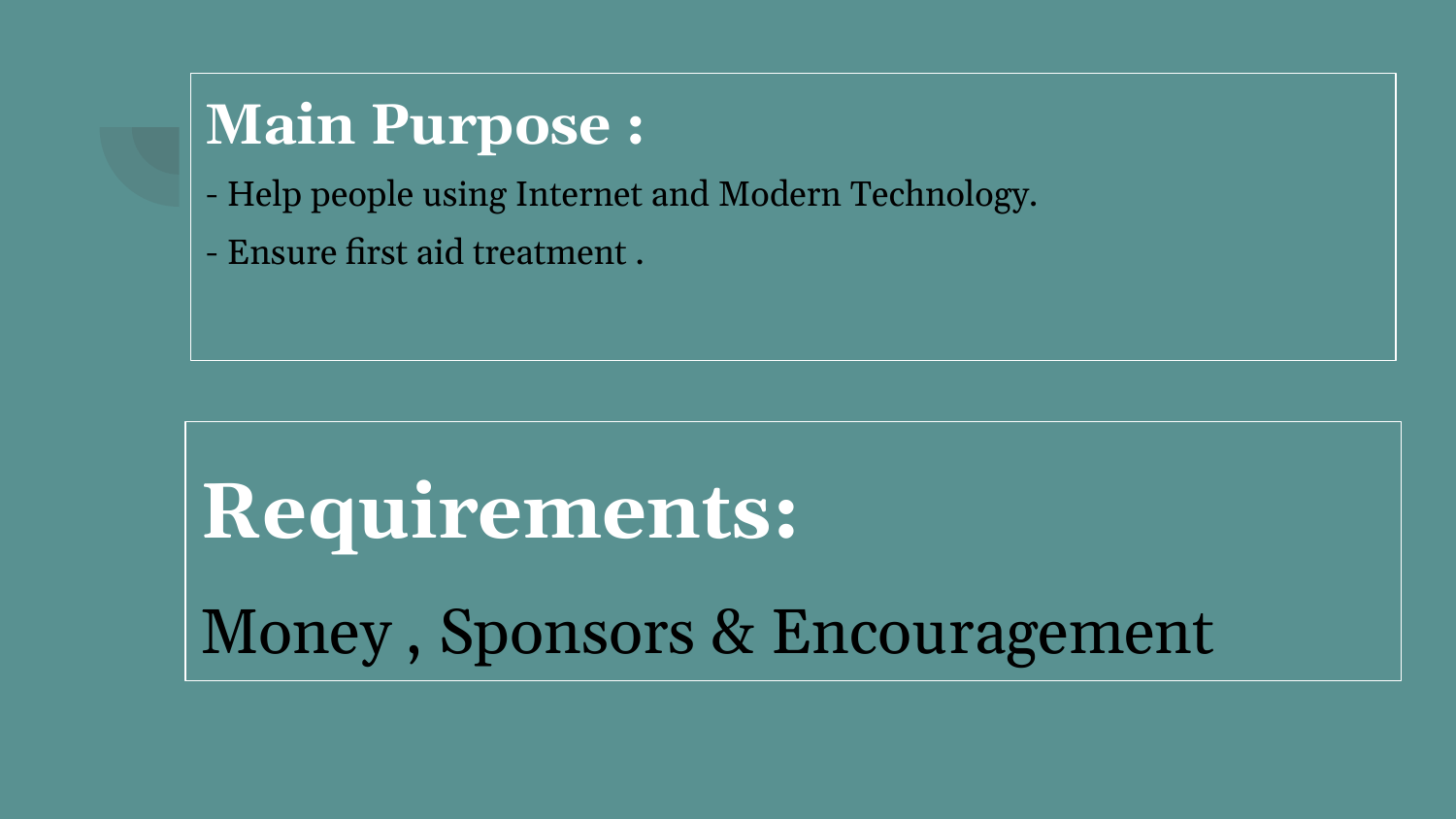

# Main Purpose :
- Help people using Internet and Modern Technology.
- Ensure first aid treatment .

Requirements:
Money , Sponsors & Encouragement